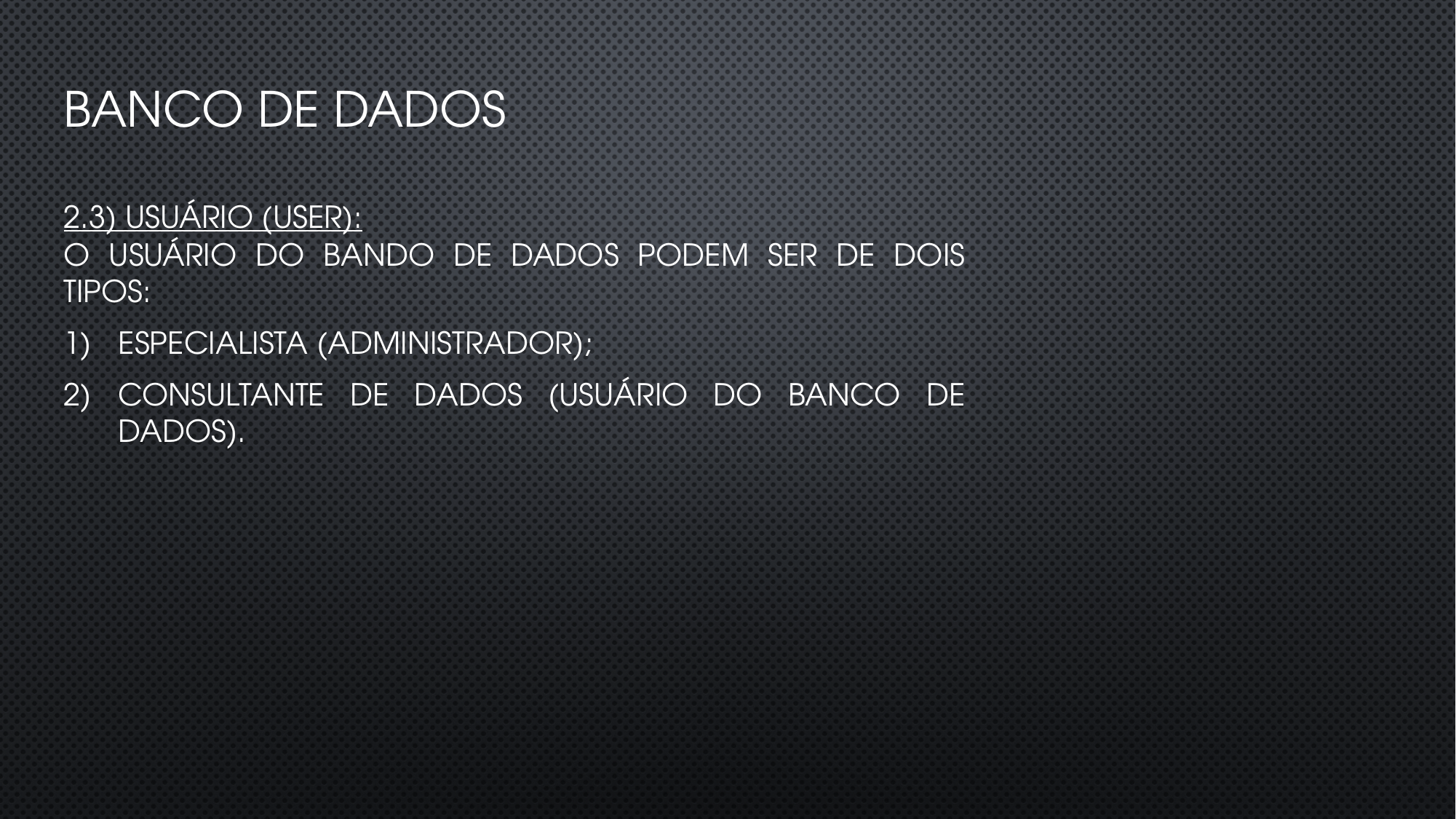

# Banco de dados
2.3) Usuário (User):
O usuário do Bando de Dados podem ser de dois tipos:
Especialista (Administrador);
Consultante de Dados (Usuário do Banco de Dados).